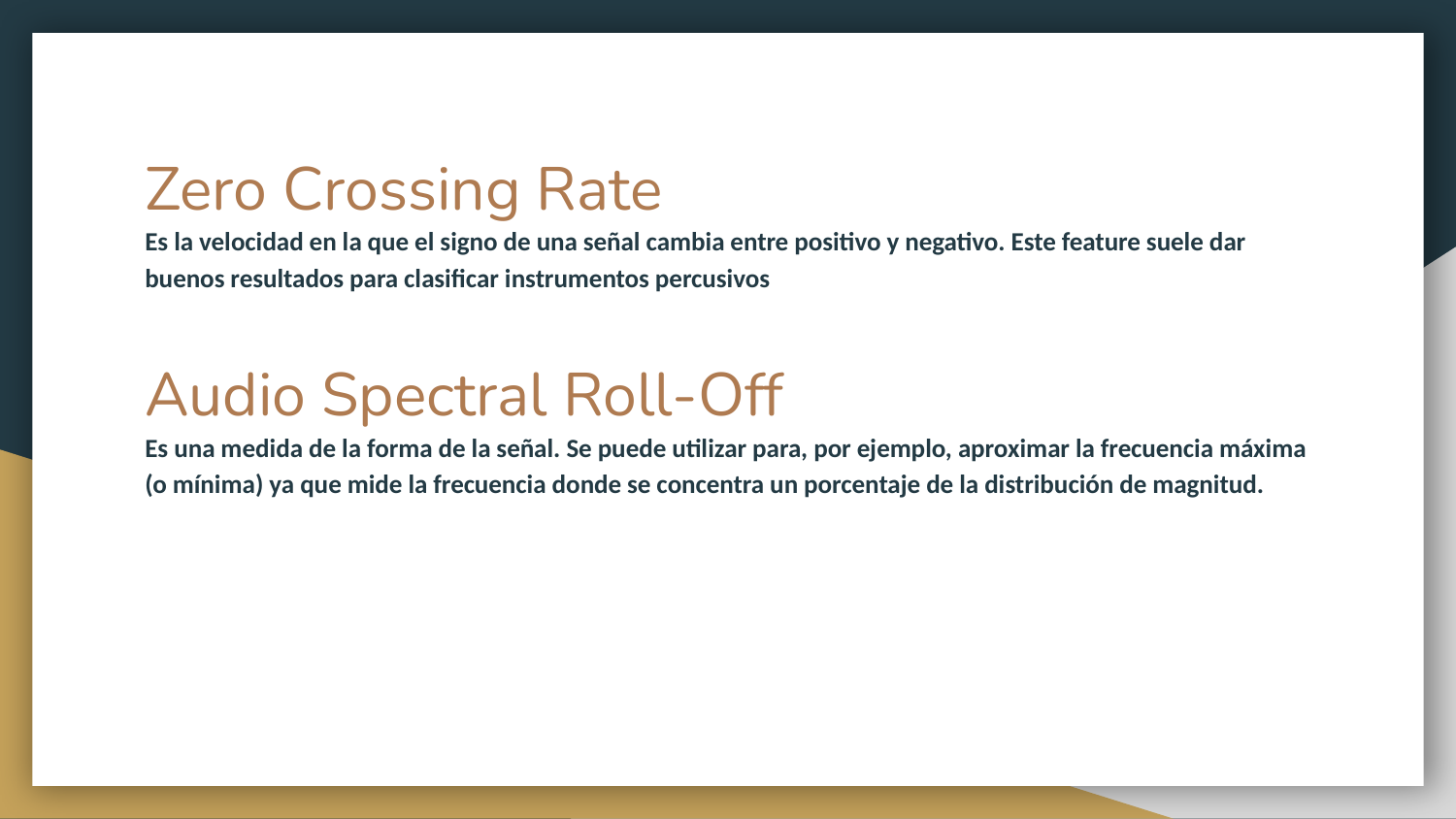

# Zero Crossing Rate
Es la velocidad en la que el signo de una señal cambia entre positivo y negativo. Este feature suele dar buenos resultados para clasificar instrumentos percusivos
Audio Spectral Roll-Off
Es una medida de la forma de la señal. Se puede utilizar para, por ejemplo, aproximar la frecuencia máxima (o mínima) ya que mide la frecuencia donde se concentra un porcentaje de la distribución de magnitud.